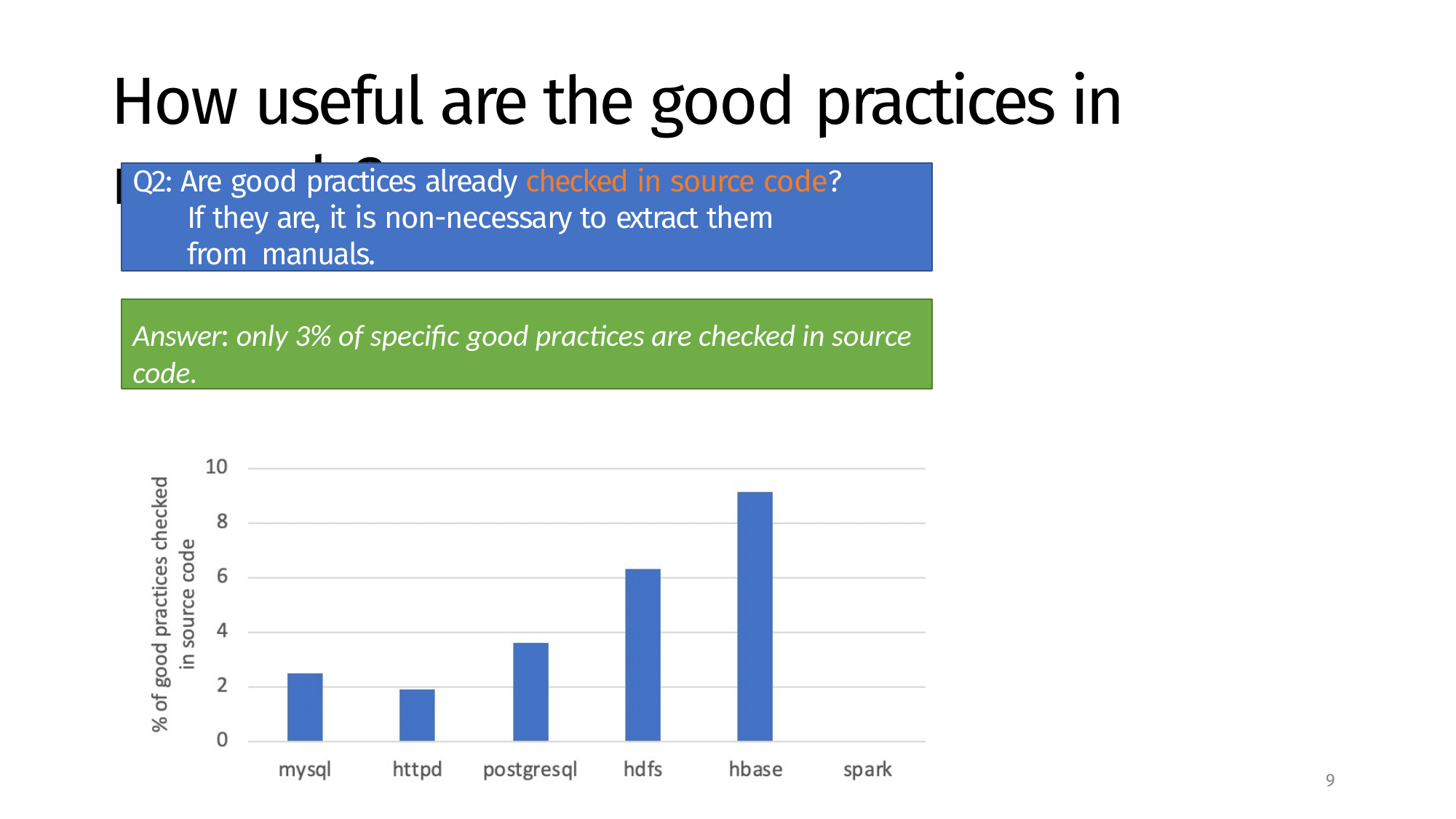

# How useful are the good practices in manuals?
Q2: Are good practices already checked in source code?
If they are, it is non-necessary to extract them from  manuals.
Answer: only 3% of specific good practices are checked in source  code.

9